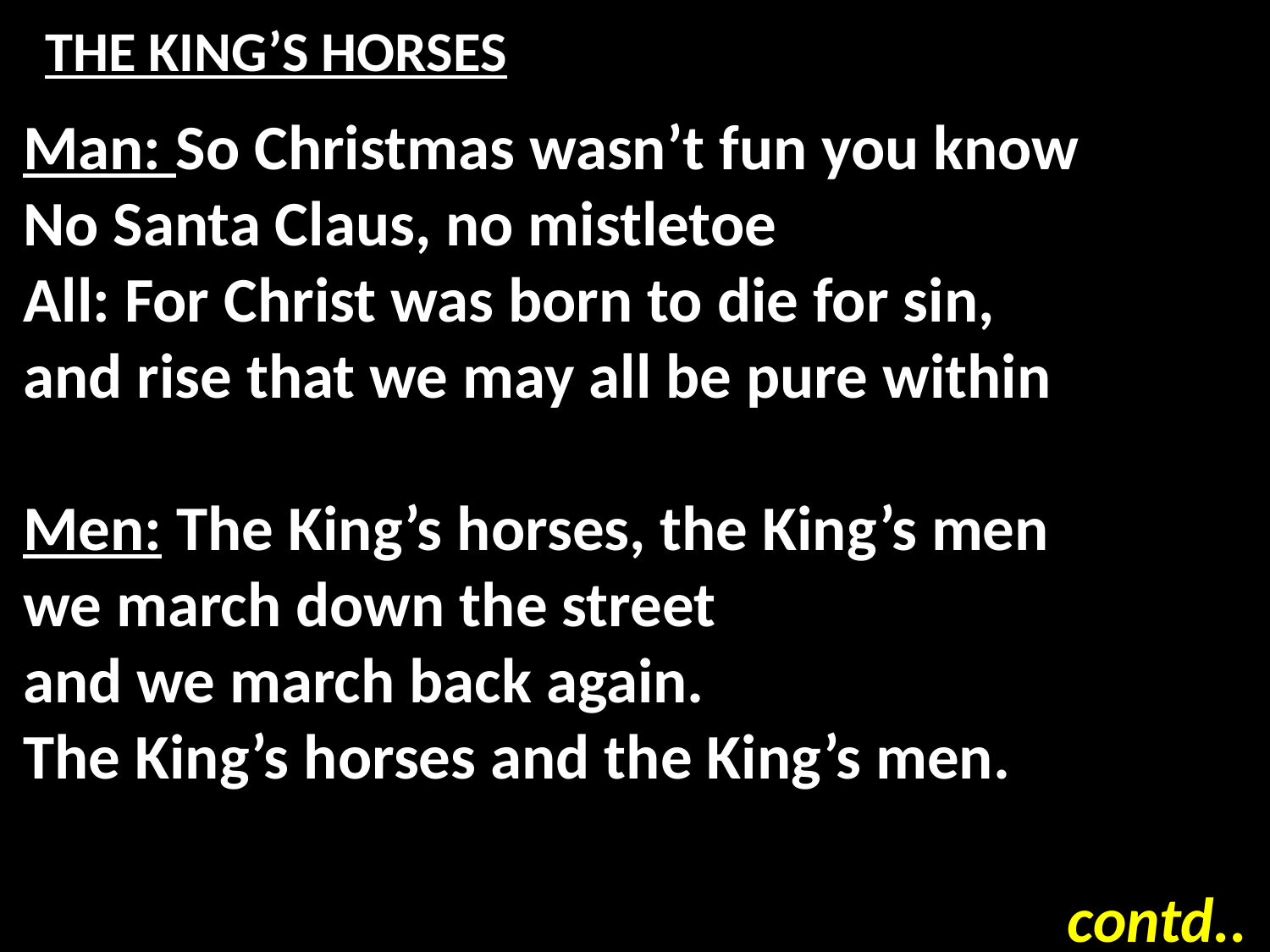

# THE KING’S HORSES
Man: So Christmas wasn’t fun you know
No Santa Claus, no mistletoe
All: For Christ was born to die for sin,
and rise that we may all be pure within

Men: The King’s horses, the King’s men
we march down the street
and we march back again.
The King’s horses and the King’s men.
contd..